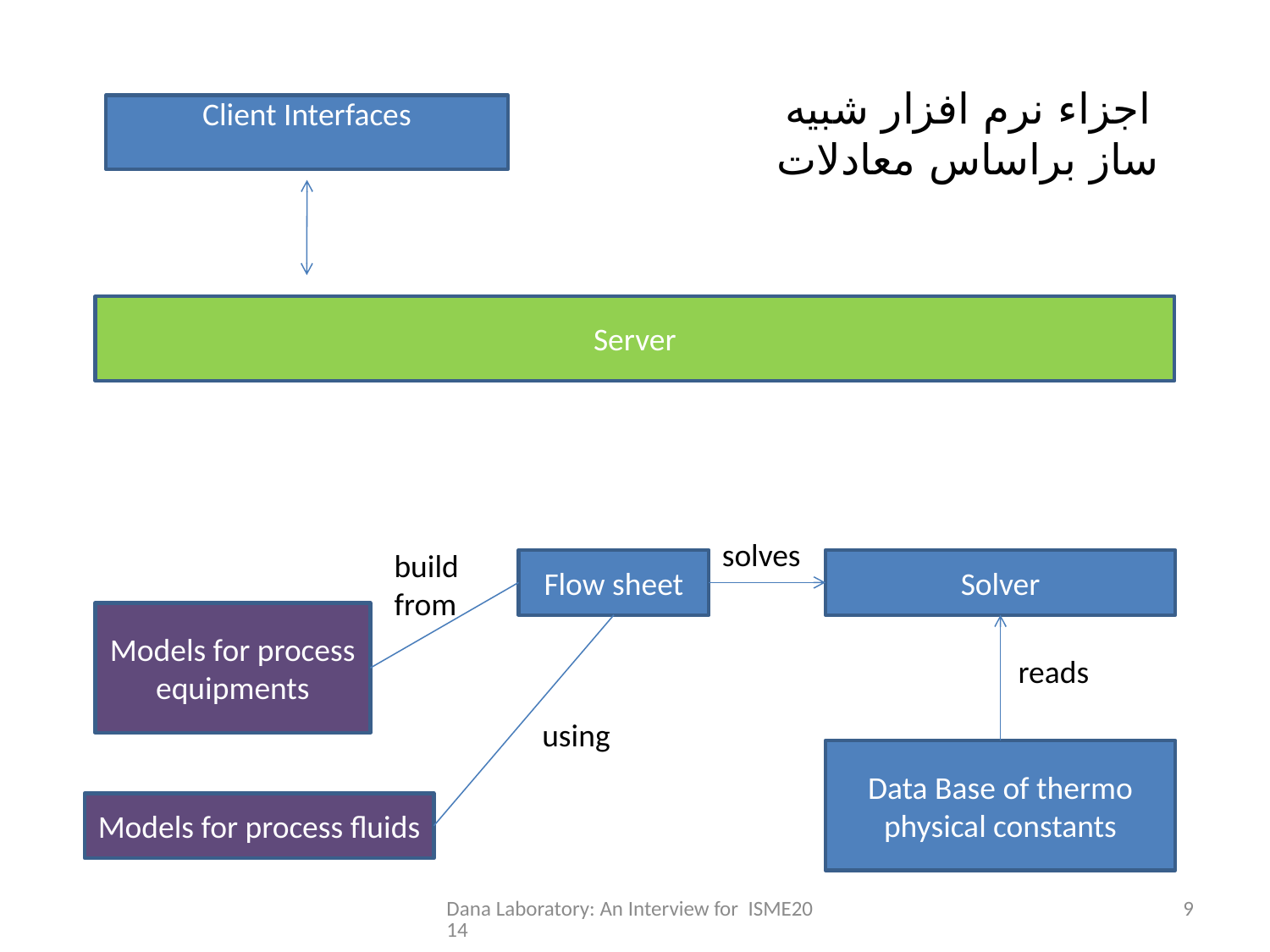

# اجزاء نرم افزار شبيه ساز براساس معادلات
Client Interfaces

Server
solves
build
from
Flow sheet
Solver
Models for process equipments
reads
using
Data Base of thermo physical constants
Models for process fluids
Dana Laboratory: An Interview for  ISME2014
9